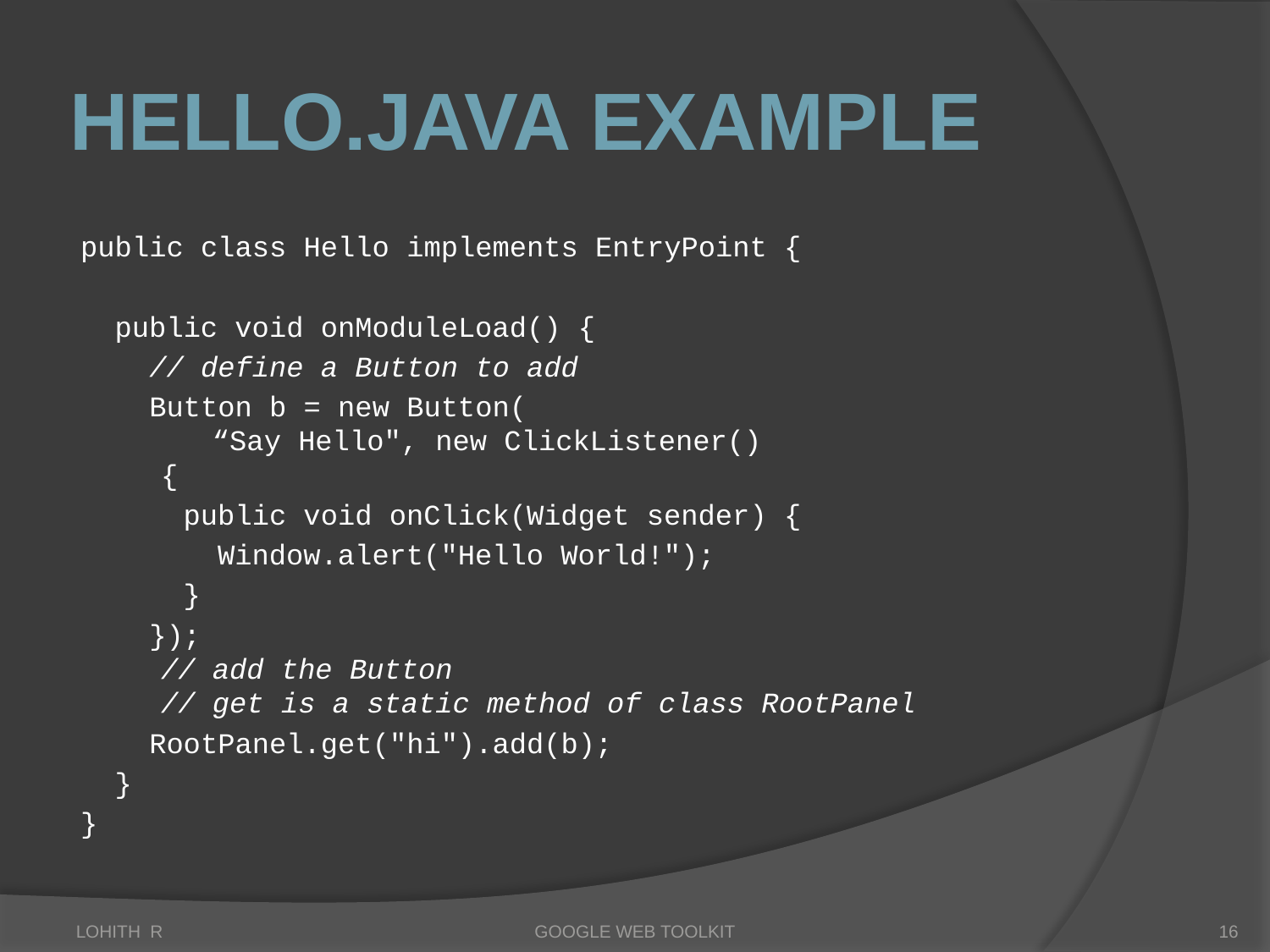

# Hello.java example
public class Hello implements EntryPoint {

  public void onModuleLoad() {
    // define a Button to add
    Button b = new Button(
     “Say Hello", new ClickListener()
  {
      public void onClick(Widget sender) {
        Window.alert("Hello World!");
      }
    });
  // add the Button
  // get is a static method of class RootPanel
    RootPanel.get("hi").add(b);
  }
}
LOHITH  R
GOOGLE WEB TOOLKIT
16